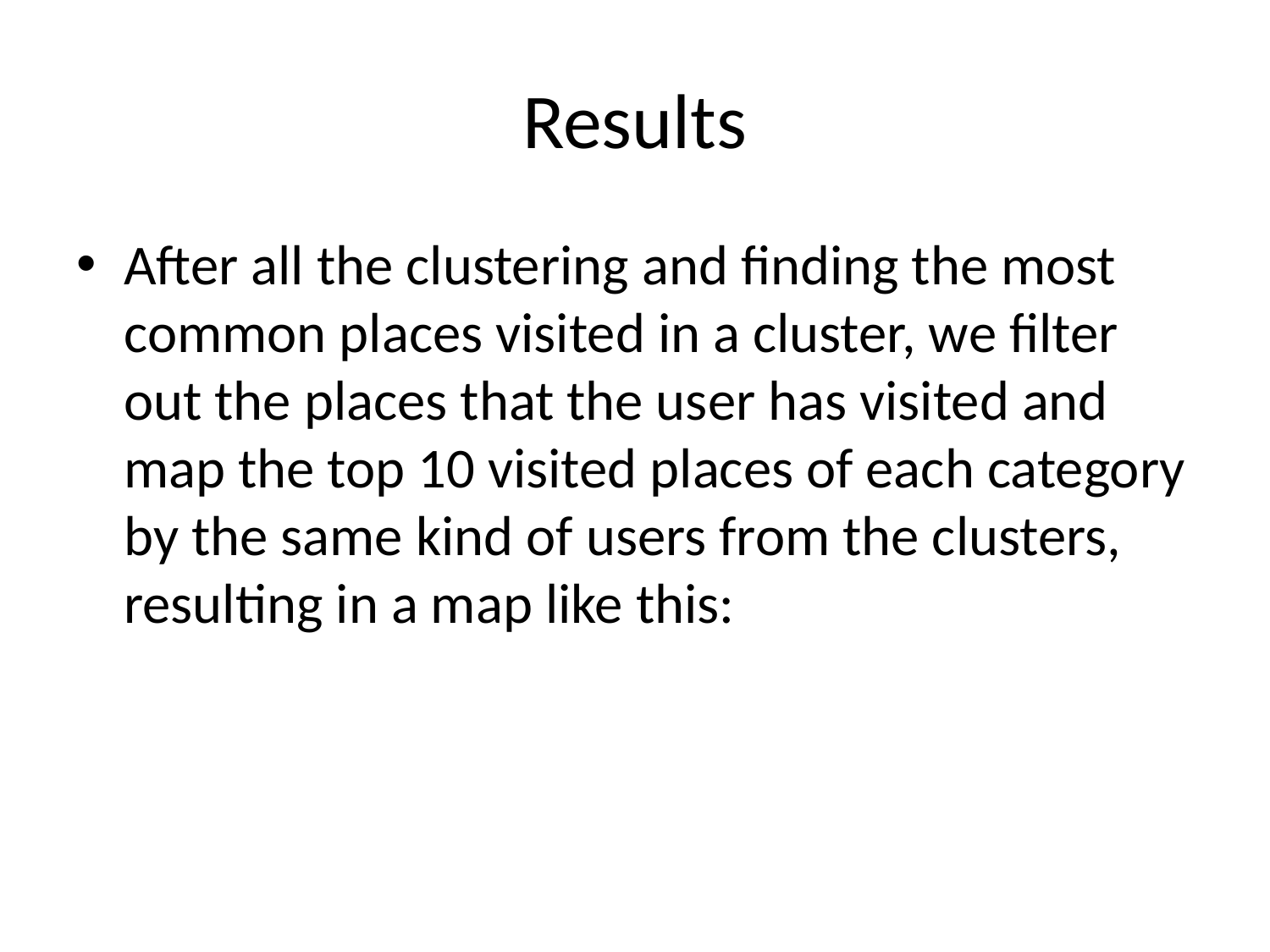

# Results
After all the clustering and finding the most common places visited in a cluster, we filter out the places that the user has visited and map the top 10 visited places of each category by the same kind of users from the clusters, resulting in a map like this: